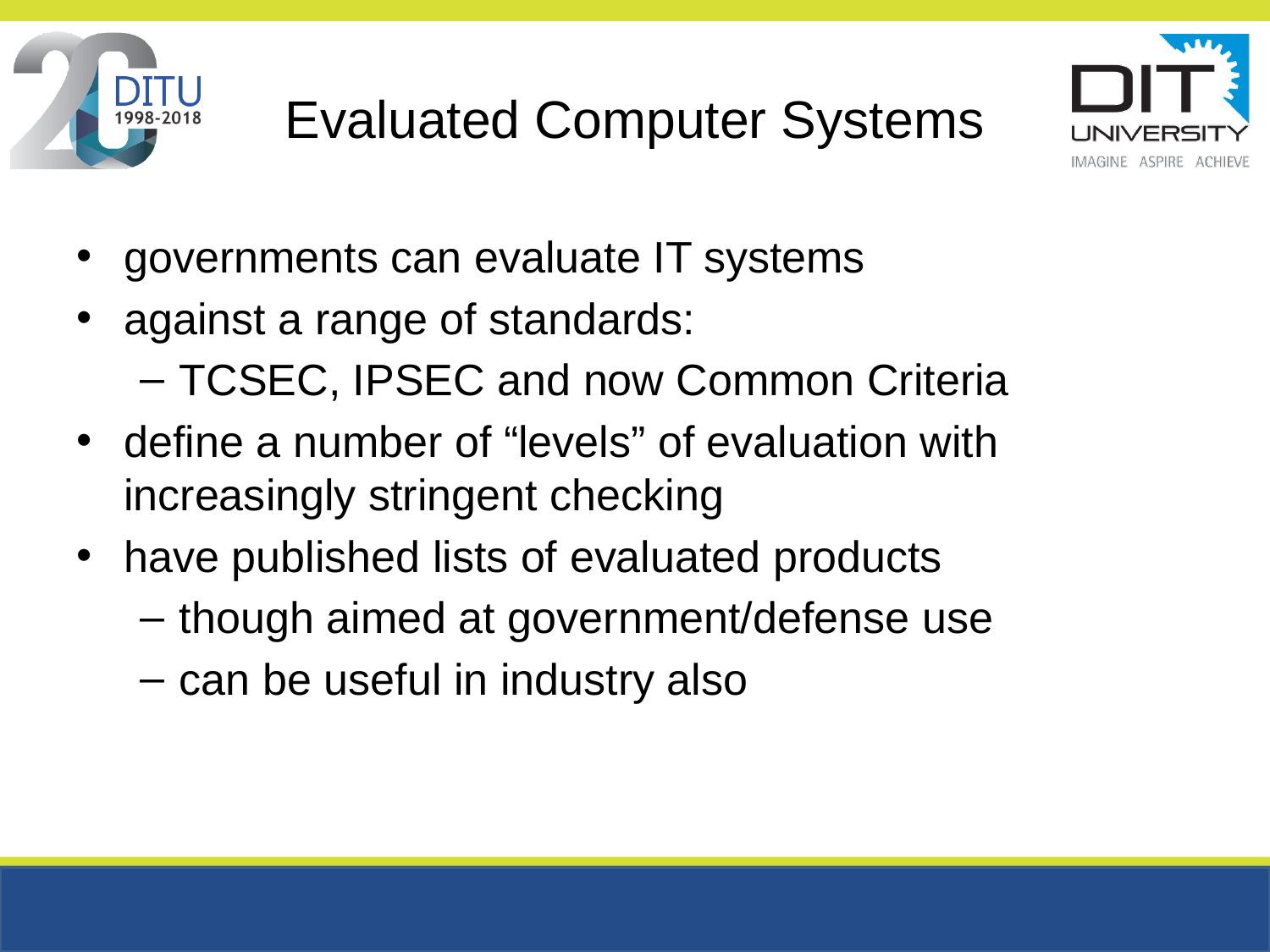

# Evaluated Computer Systems
governments can evaluate IT systems
against a range of standards:
TCSEC, IPSEC and now Common Criteria
define a number of “levels” of evaluation with increasingly stringent checking
have published lists of evaluated products
though aimed at government/defense use
can be useful in industry also